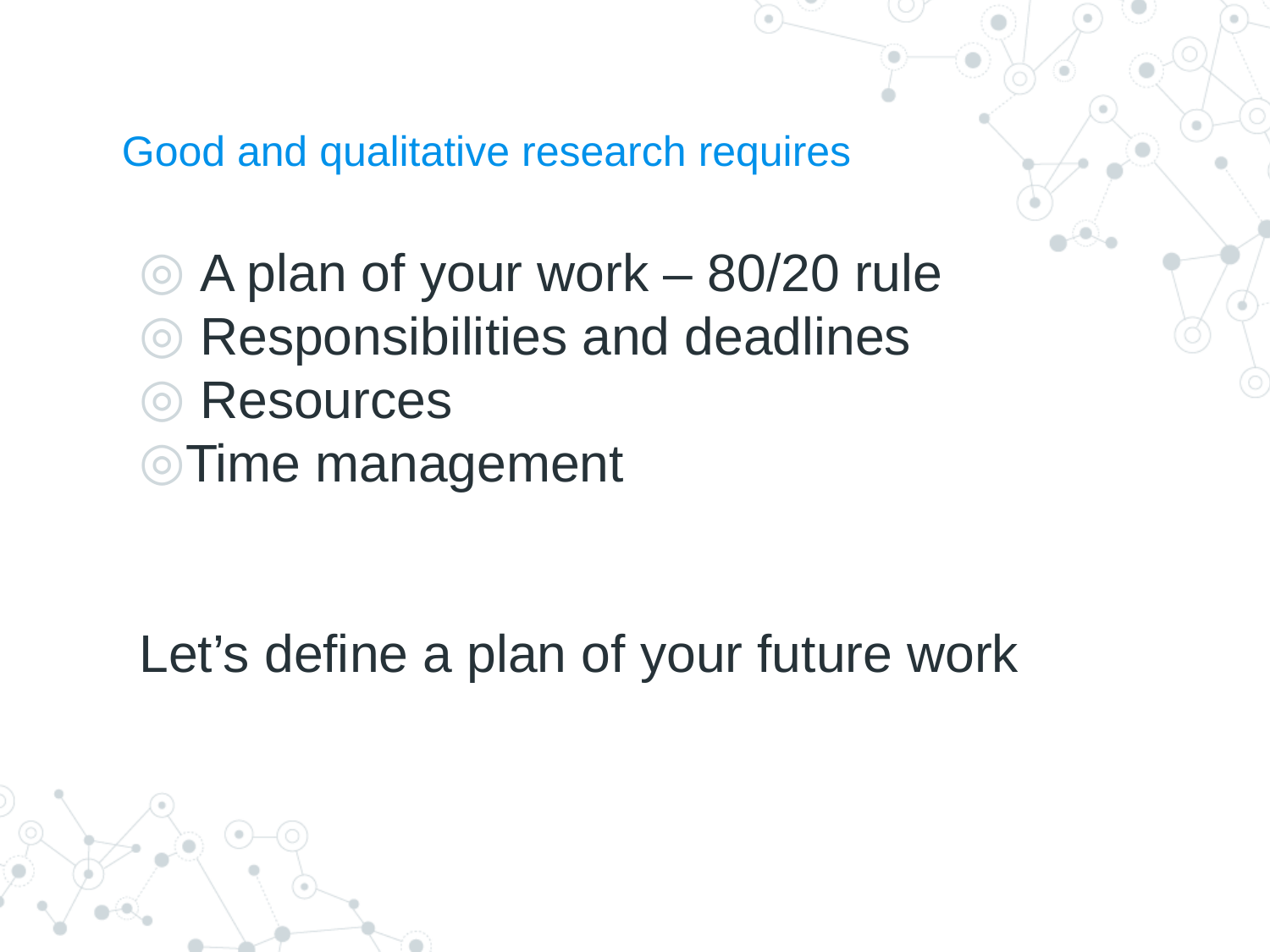

# Good and qualitative research requires
 A plan of your work – 80/20 rule
 Responsibilities and deadlines
 Resources
Time management

Let’s define a plan of your future work